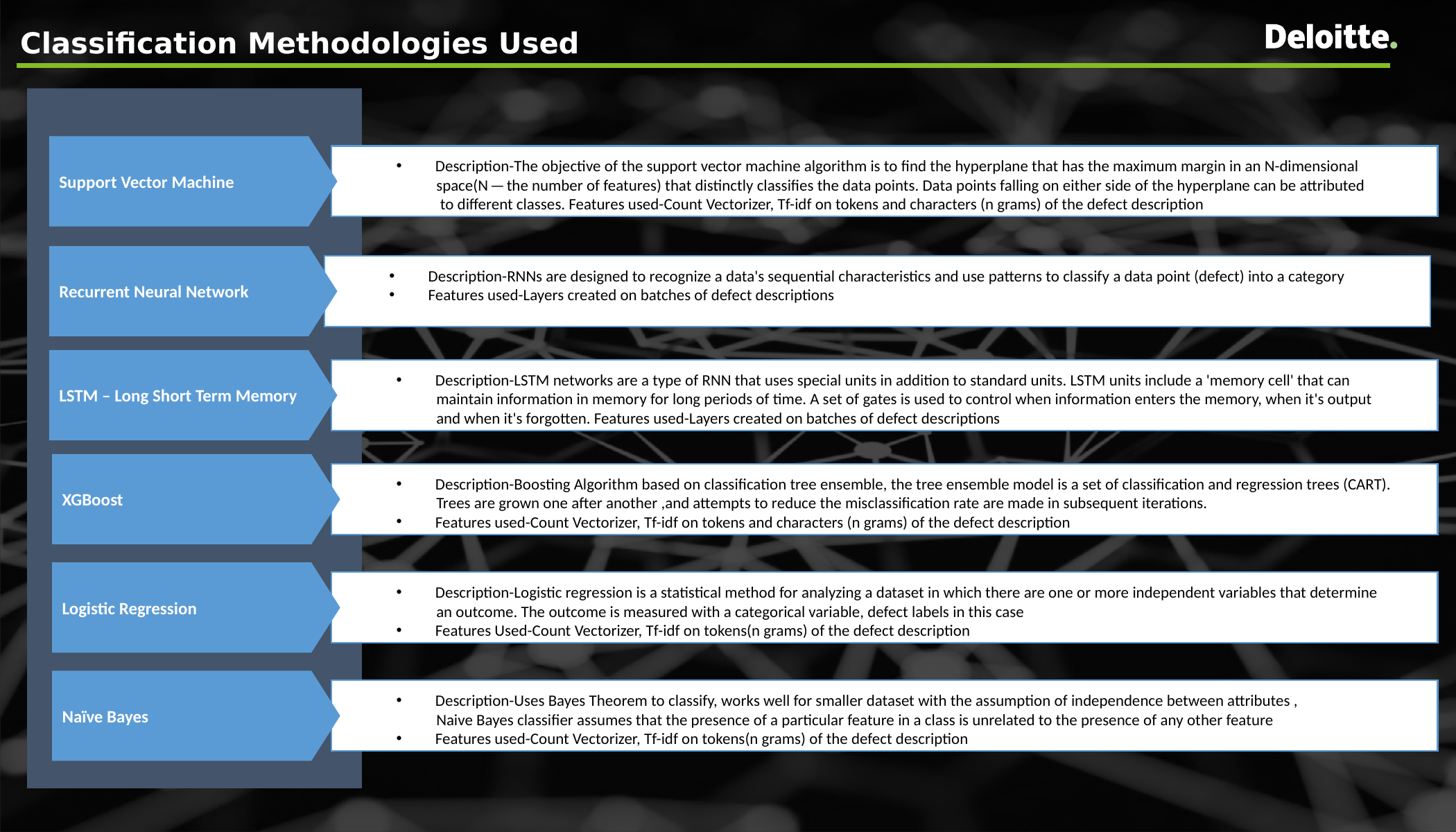

# Classification Methodologies Used

Support Vector Machine
Description-The objective of the support vector machine algorithm is to find the hyperplane that has the maximum margin in an N-dimensional
           space(N — the number of features) that distinctly classifies the data points. Data points falling on either side of the hyperplane can be attributed
            to different classes. Features used-Count Vectorizer, Tf-idf on tokens and characters (n grams) of the defect description

Recurrent Neural Network
Description-RNNs are designed to recognize a data's sequential characteristics and use patterns to classify a data point (defect) into a category
Features used-Layers created on batches of defect descriptions
LSTM – Long Short Term Memory
Description-LSTM networks are a type of RNN that uses special units in addition to standard units. LSTM units include a 'memory cell' that can
           maintain information in memory for long periods of time. A set of gates is used to control when information enters the memory, when it's output
           and when it's forgotten. Features used-Layers created on batches of defect descriptions

XGBoost
Description-Boosting Algorithm based on classification tree ensemble, the tree ensemble model is a set of classification and regression trees (CART).
           Trees are grown one after another ,and attempts to reduce the misclassification rate are made in subsequent iterations.
Features used-Count Vectorizer, Tf-idf on tokens and characters (n grams) of the defect description

Logistic Regression
Description-Logistic regression is a statistical method for analyzing a dataset in which there are one or more independent variables that determine
           an outcome. The outcome is measured with a categorical variable, defect labels in this case
Features Used-Count Vectorizer, Tf-idf on tokens(n grams) of the defect description
Naïve Bayes
Description-Uses Bayes Theorem to classify, works well for smaller dataset with the assumption of independence between attributes ,
           Naive Bayes classifier assumes that the presence of a particular feature in a class is unrelated to the presence of any other feature
Features used-Count Vectorizer, Tf-idf on tokens(n grams) of the defect description